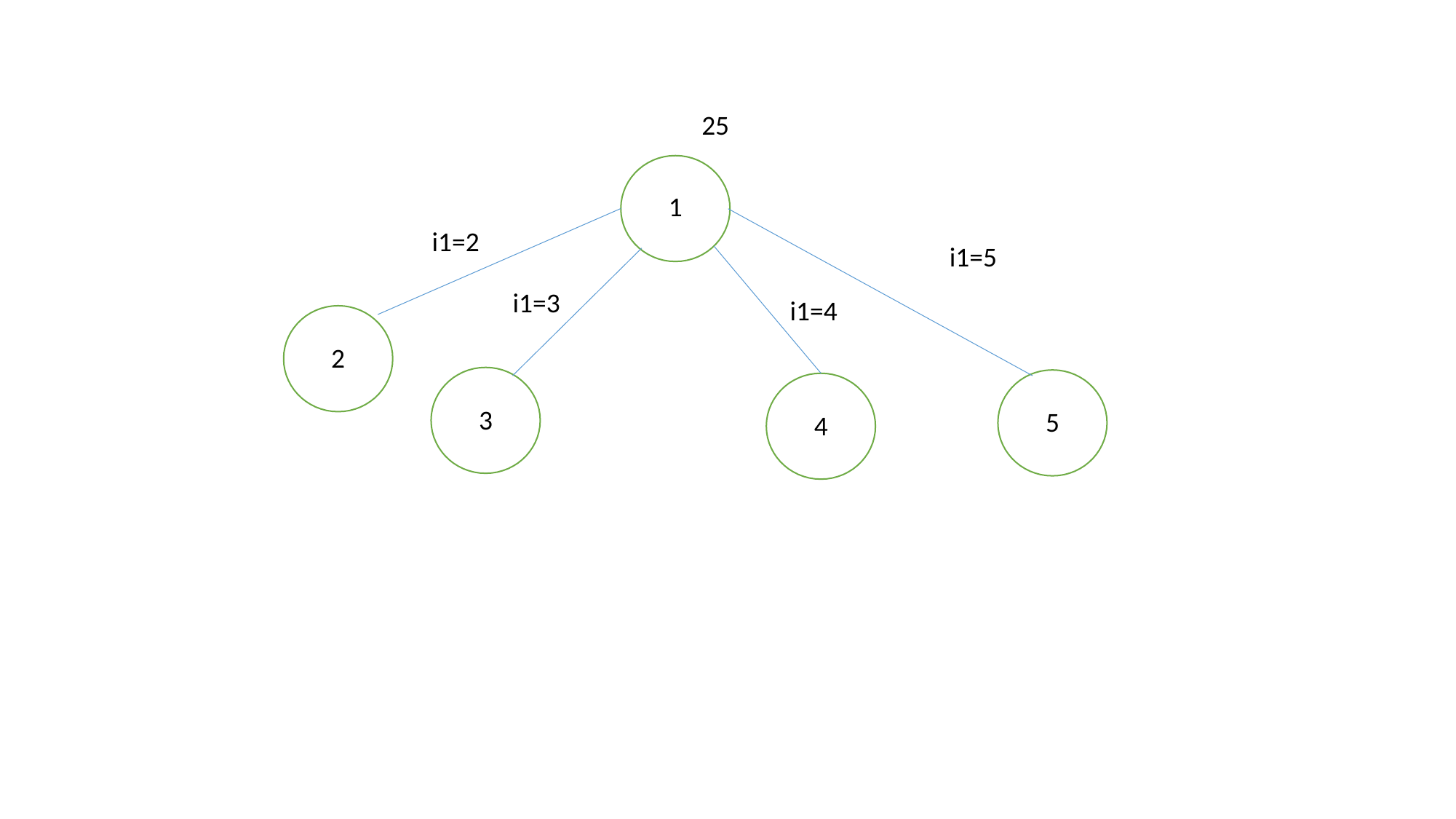

25

1

i1=2
i1=5
i1=3
i1=4
2

3
5
4